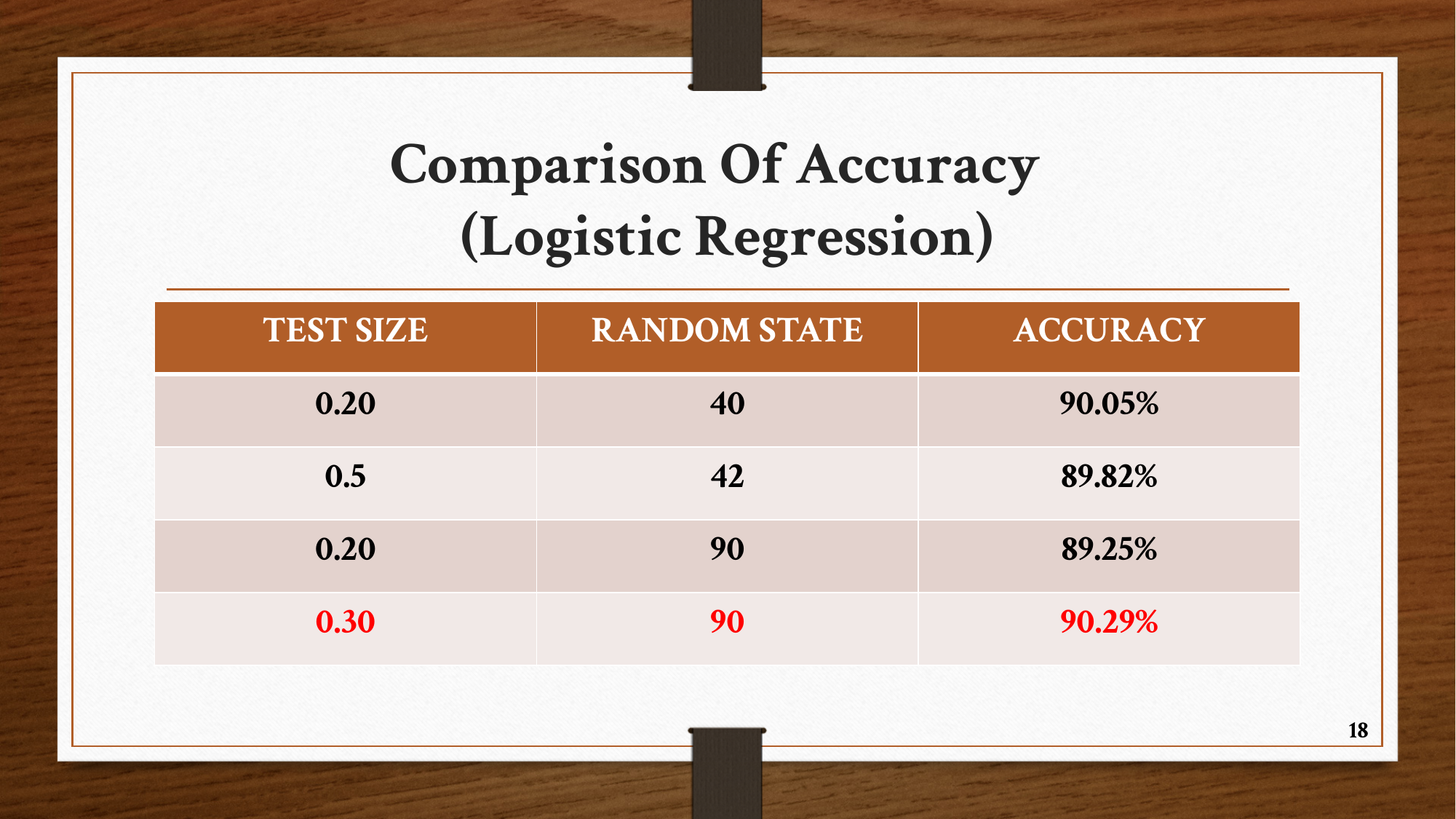

# Comparison Of Accuracy (Logistic Regression)
| TEST SIZE | RANDOM STATE | ACCURACY |
| --- | --- | --- |
| 0.20 | 40 | 90.05% |
| 0.5 | 42 | 89.82% |
| 0.20 | 90 | 89.25% |
| 0.30 | 90 | 90.29% |
18